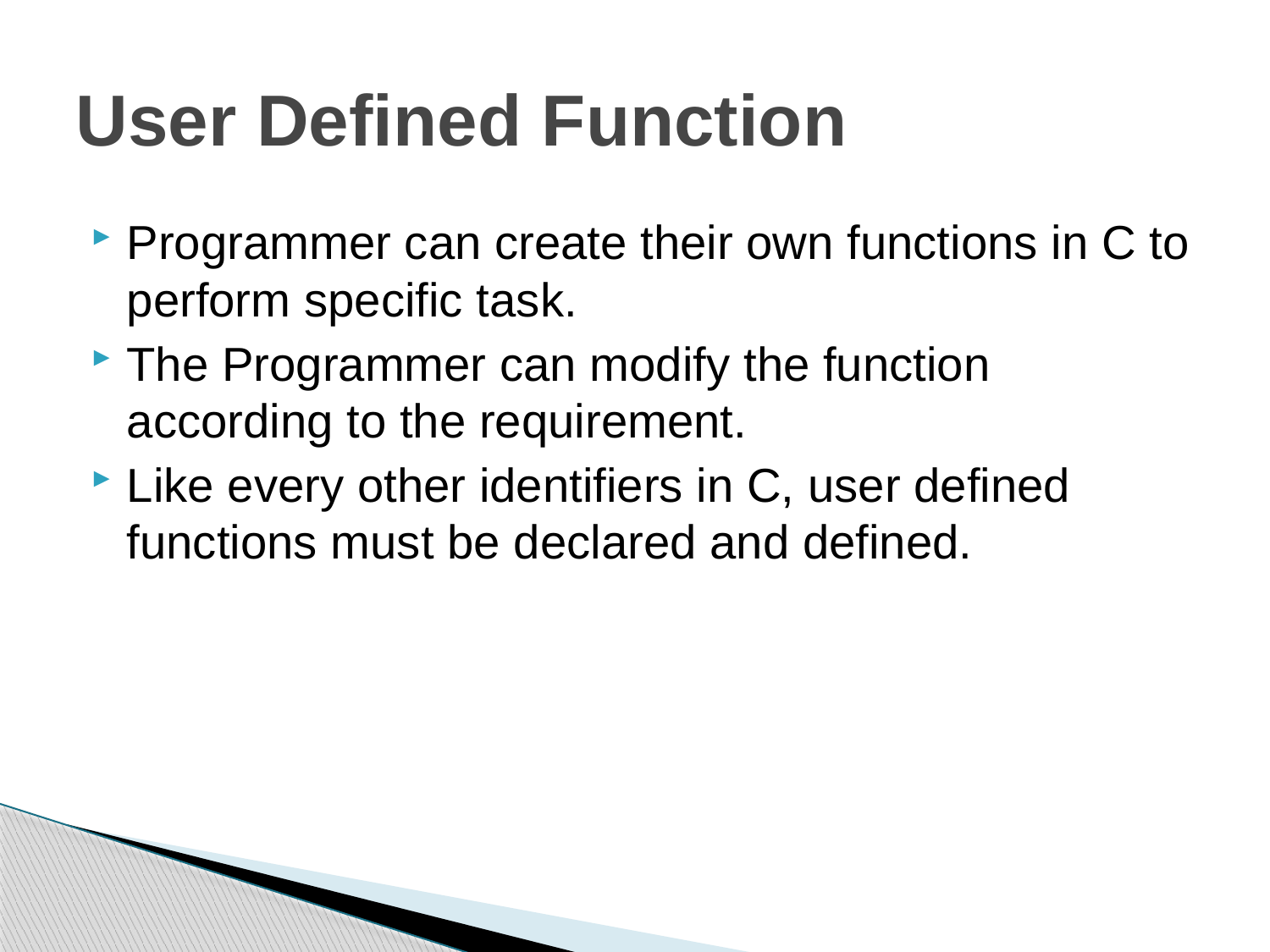

# User Defined Function
Programmer can create their own functions in C to perform specific task.
The Programmer can modify the function according to the requirement.
Like every other identifiers in C, user defined functions must be declared and defined.